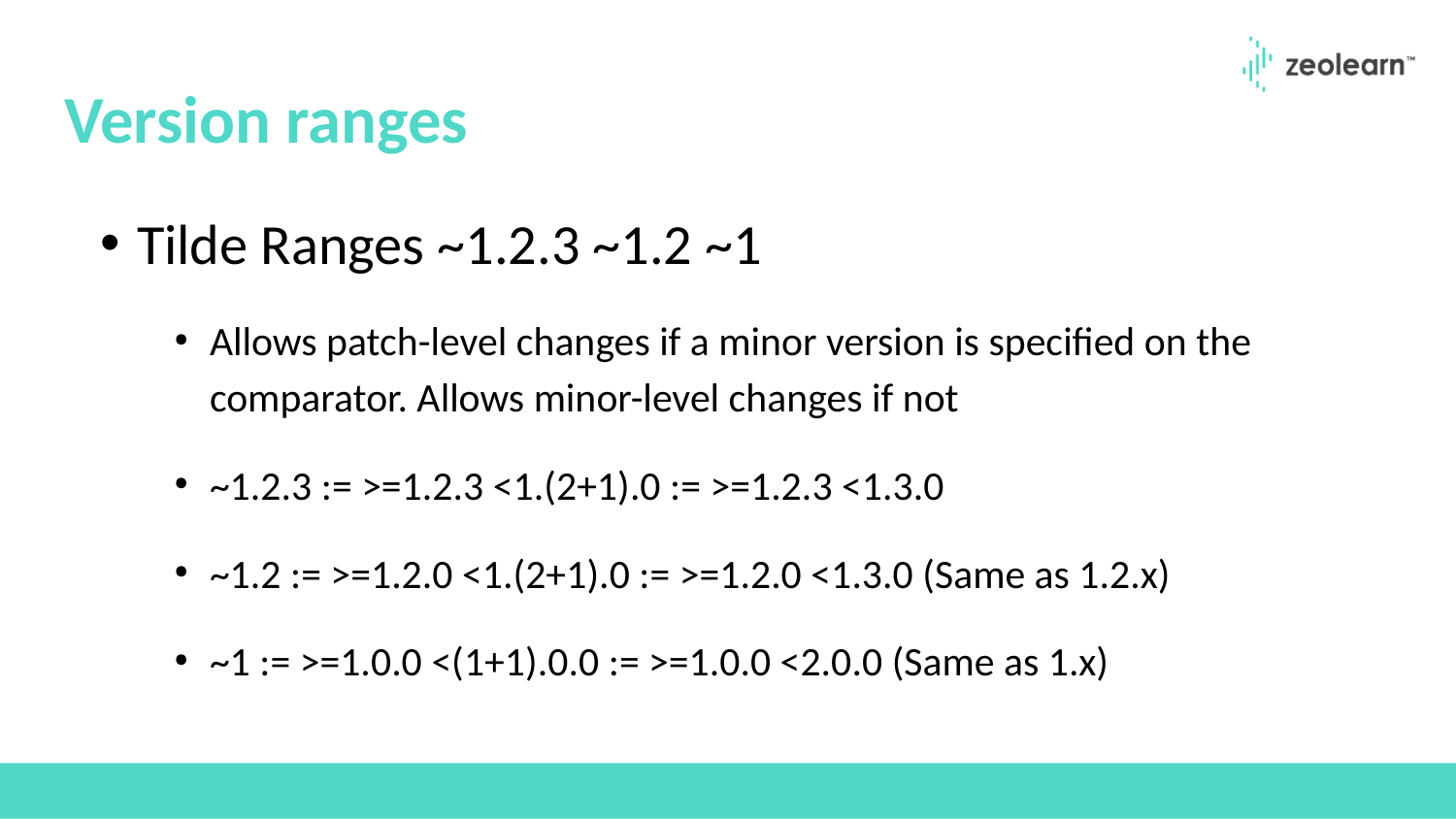

# Version ranges
Tilde Ranges ~1.2.3 ~1.2 ~1
Allows patch-level changes if a minor version is specified on the comparator. Allows minor-level changes if not
~1.2.3 := >=1.2.3 <1.(2+1).0 := >=1.2.3 <1.3.0
~1.2 := >=1.2.0 <1.(2+1).0 := >=1.2.0 <1.3.0 (Same as 1.2.x)
~1 := >=1.0.0 <(1+1).0.0 := >=1.0.0 <2.0.0 (Same as 1.x)